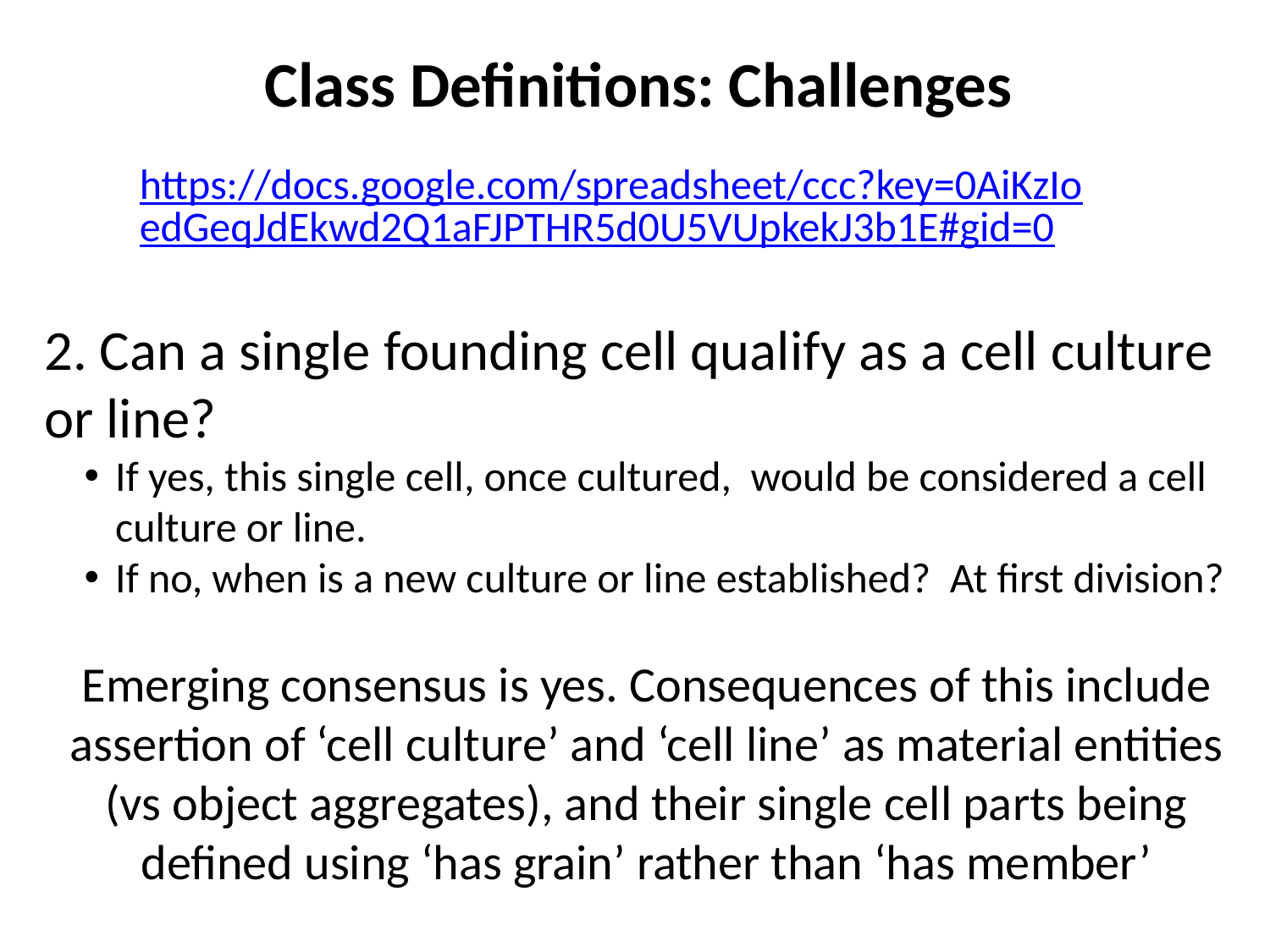

Class Definitions: Challenges
https://docs.google.com/spreadsheet/ccc?key=0AiKzIoedGeqJdEkwd2Q1aFJPTHR5d0U5VUpkekJ3b1E#gid=0

2. Can a single founding cell qualify as a cell culture or line?
If yes, this single cell, once cultured,  would be considered a cell culture or line.
If no, when is a new culture or line established?  At first division?

Emerging consensus is yes. Consequences of this include assertion of ‘cell culture’ and ‘cell line’ as material entities (vs object aggregates), and their single cell parts being defined using ‘has grain’ rather than ‘has member’